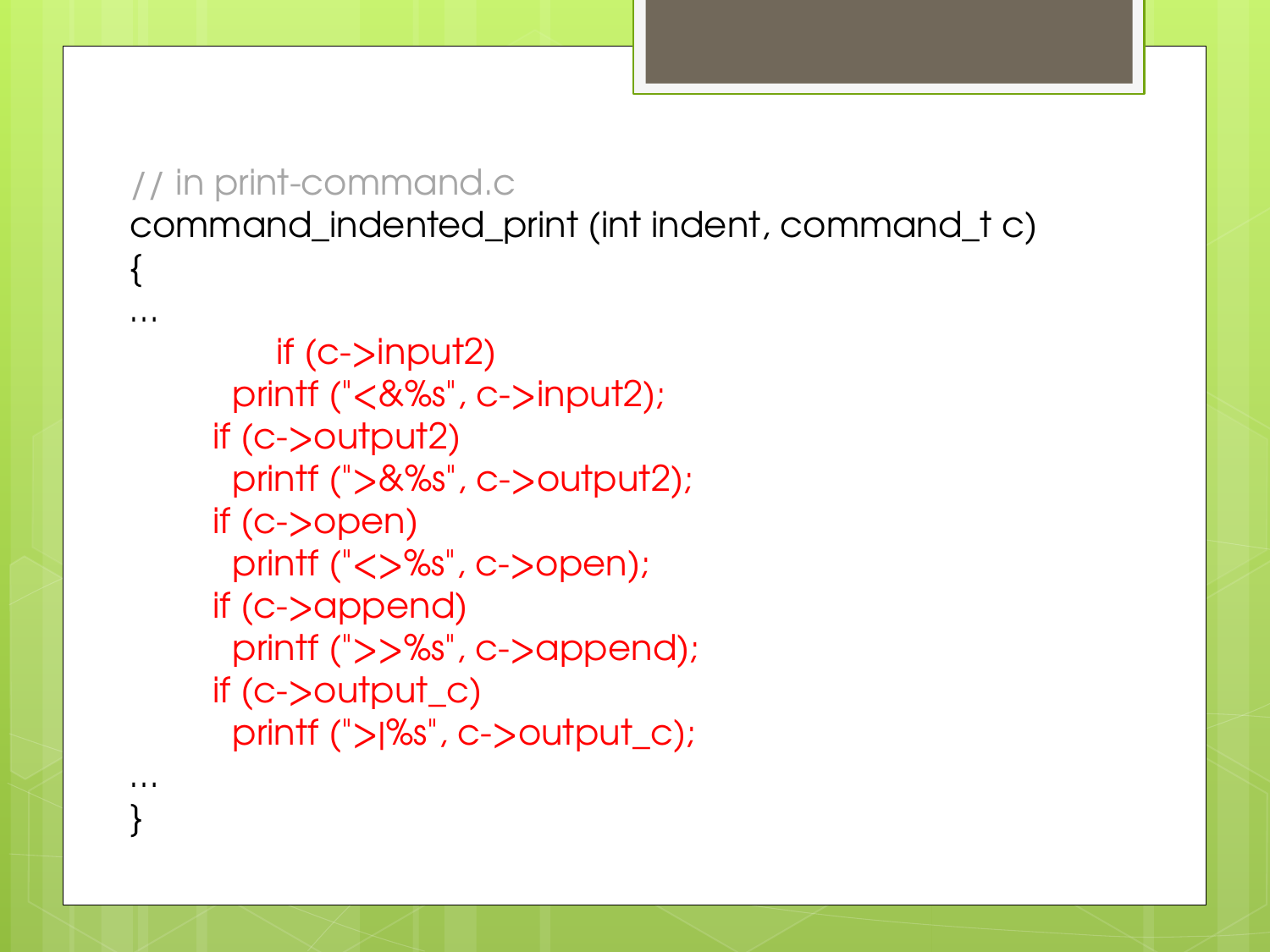

// in print-command.c
command_indented_print (int indent, command_t c)
{
…
 	  if (c->input2)
    printf ("<&%s", c->input2);
  if (c->output2)
    printf (">&%s", c->output2);
  if (c->open)
    printf ("<>%s", c->open);
  if (c->append)
    printf (">>%s", c->append);
  if (c->output_c)
    printf (">|%s", c->output_c);
…
}